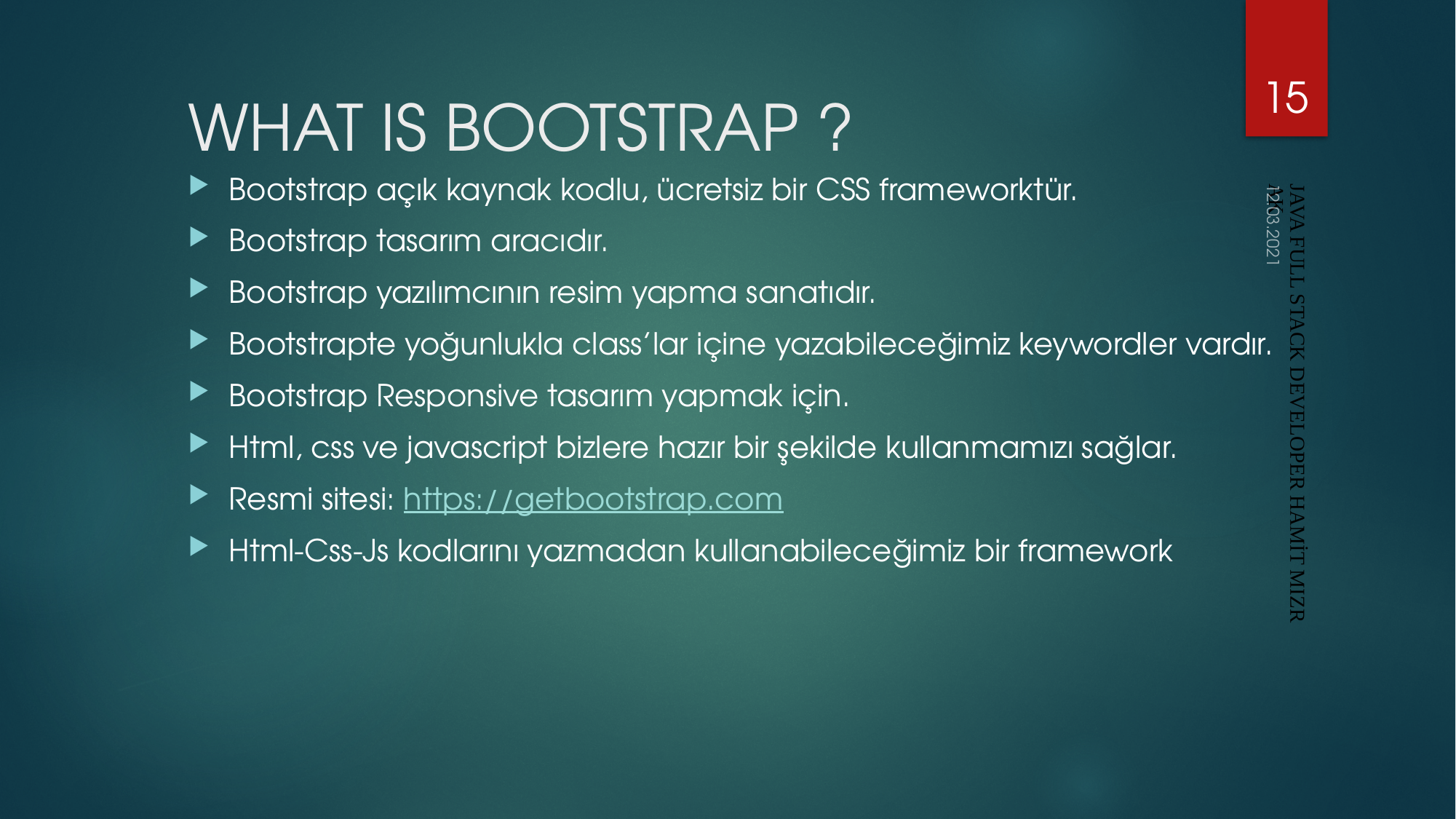

15
# WHAT IS BOOTSTRAP ?
Bootstrap açık kaynak kodlu, ücretsiz bir CSS frameworktür.
Bootstrap tasarım aracıdır.
Bootstrap yazılımcının resim yapma sanatıdır.
Bootstrapte yoğunlukla class’lar içine yazabileceğimiz keywordler vardır.
Bootstrap Responsive tasarım yapmak için.
Html, css ve javascript bizlere hazır bir şekilde kullanmamızı sağlar.
Resmi sitesi: https://getbootstrap.com
Html-Css-Js kodlarını yazmadan kullanabileceğimiz bir framework
12.03.2021
JAVA FULL STACK DEVELOPER HAMİT MIZRAK